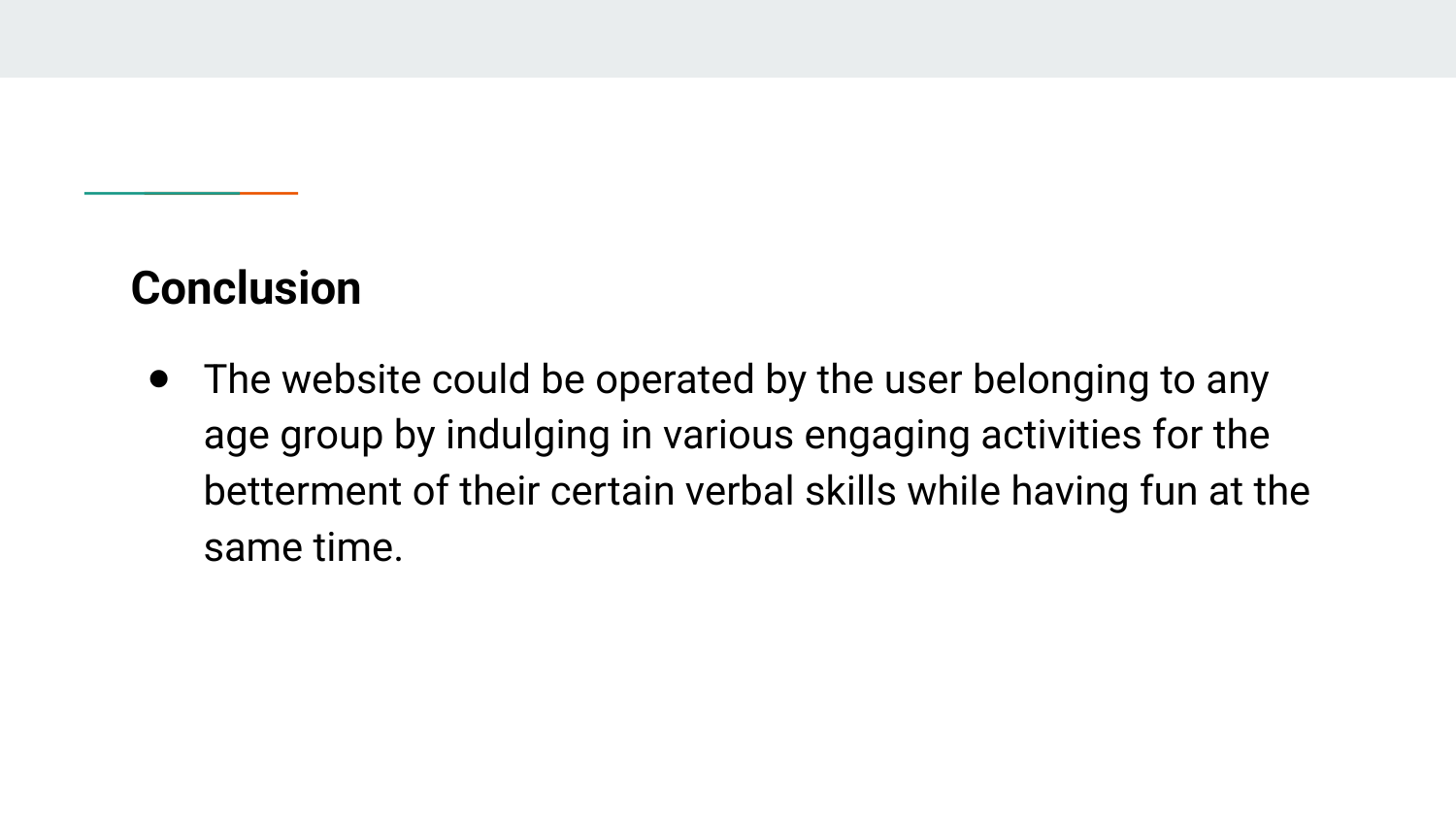

# Conclusion

The website could be operated by the user belonging to any age group by indulging in various engaging activities for the betterment of their certain verbal skills while having fun at the same time.